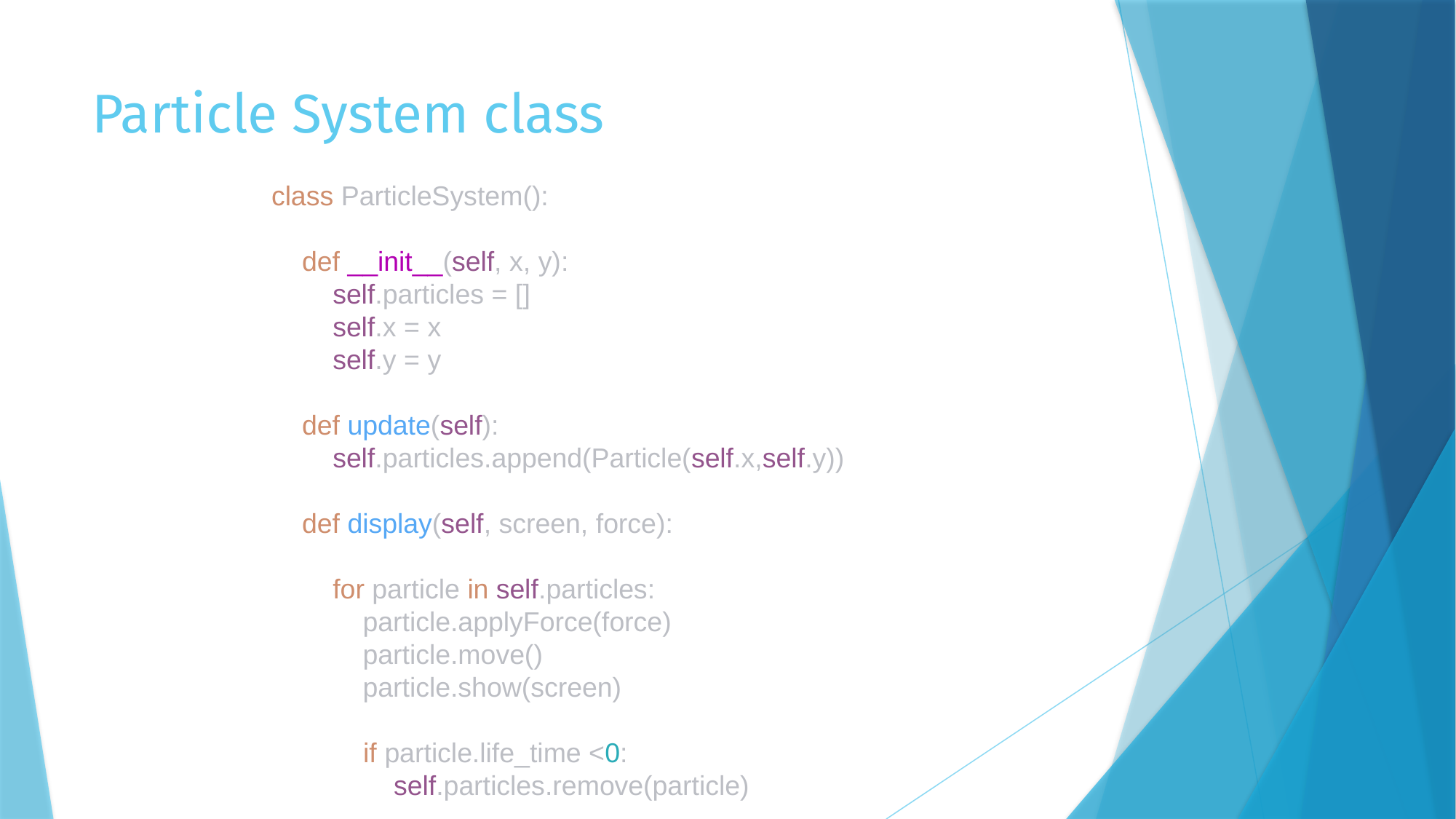

# Particle System class
class ParticleSystem():
    def __init__(self, x, y):
        self.particles = []
        self.x = x
        self.y = y
    def update(self):
        self.particles.append(Particle(self.x,self.y))
    def display(self, screen, force):
        for particle in self.particles:
            particle.applyForce(force)
            particle.move()
            particle.show(screen)
            if particle.life_time <0:
                self.particles.remove(particle)